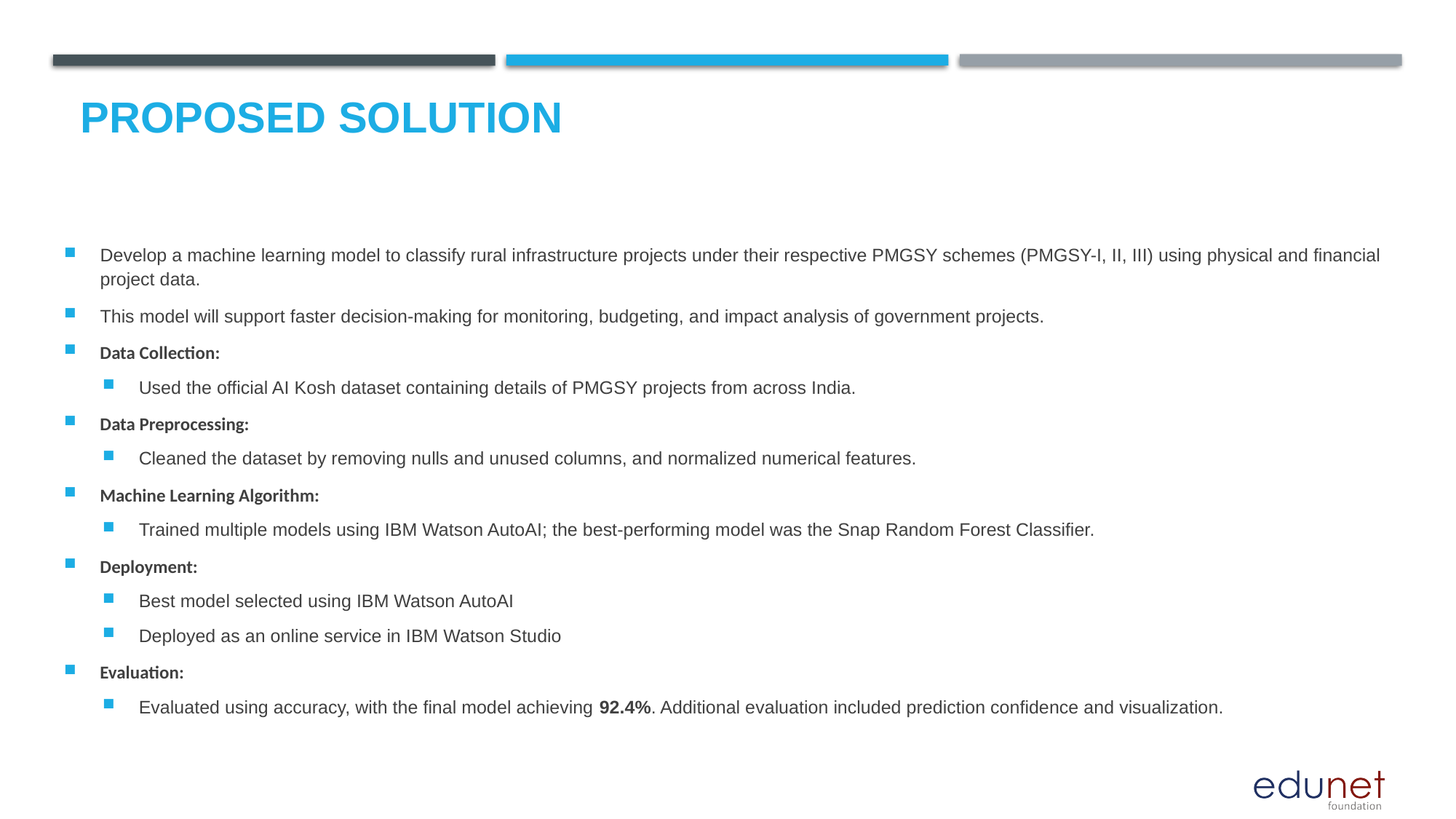

# Proposed Solution

Develop a machine learning model to classify rural infrastructure projects under their respective PMGSY schemes (PMGSY-I, II, III) using physical and financial project data.
This model will support faster decision-making for monitoring, budgeting, and impact analysis of government projects.
Data Collection:
Used the official AI Kosh dataset containing details of PMGSY projects from across India.
Data Preprocessing:
Cleaned the dataset by removing nulls and unused columns, and normalized numerical features.
Machine Learning Algorithm:
Trained multiple models using IBM Watson AutoAI; the best-performing model was the Snap Random Forest Classifier.
Deployment:
Best model selected using IBM Watson AutoAI
Deployed as an online service in IBM Watson Studio
Evaluation:
Evaluated using accuracy, with the final model achieving 92.4%. Additional evaluation included prediction confidence and visualization.